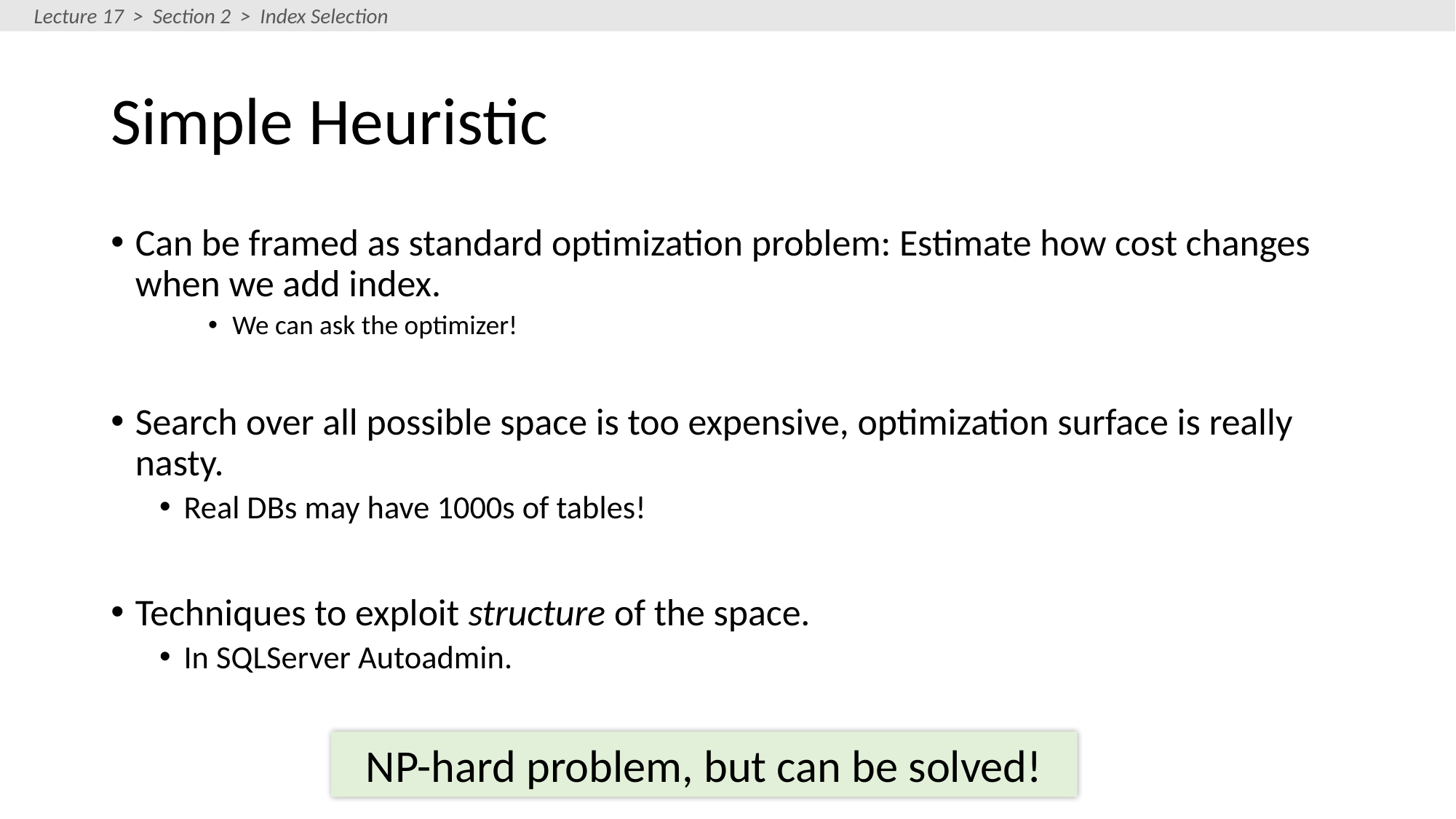

Lecture 17  >  Section 2  >  Index Selection
# Simple Heuristic
Can be framed as standard optimization problem: Estimate how cost changes when we add index.
We can ask the optimizer!

Search over all possible space is too expensive, optimization surface is really nasty.
Real DBs may have 1000s of tables!

Techniques to exploit structure of the space.
In SQLServer Autoadmin.

NP-hard problem, but can be solved!